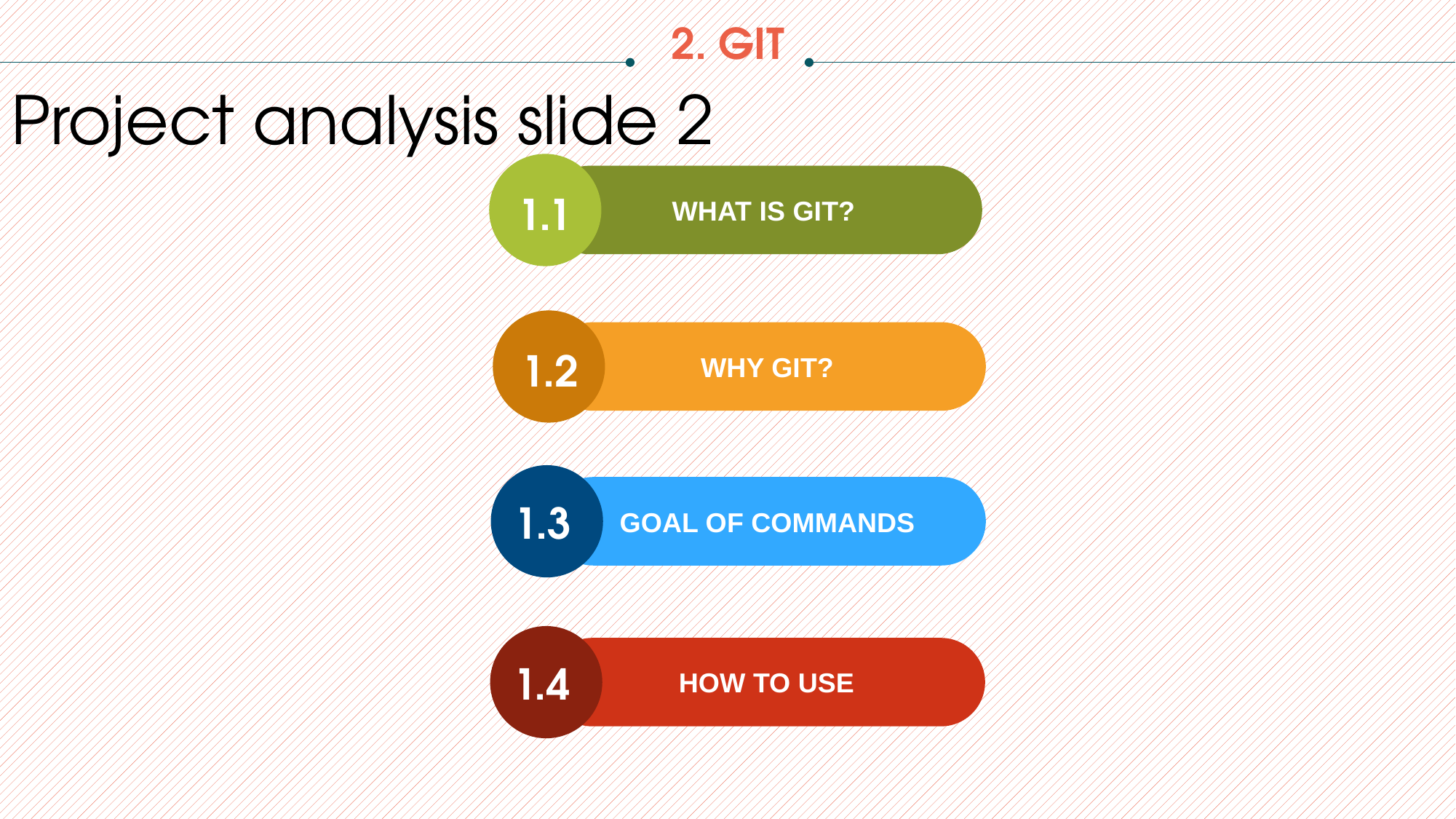

2. GIT
Project analysis slide 2

WHAT IS GIT?
1.1

WHY GIT?
1.2

GOAL OF COMMANDS
1.3

HOW TO USE
1.4